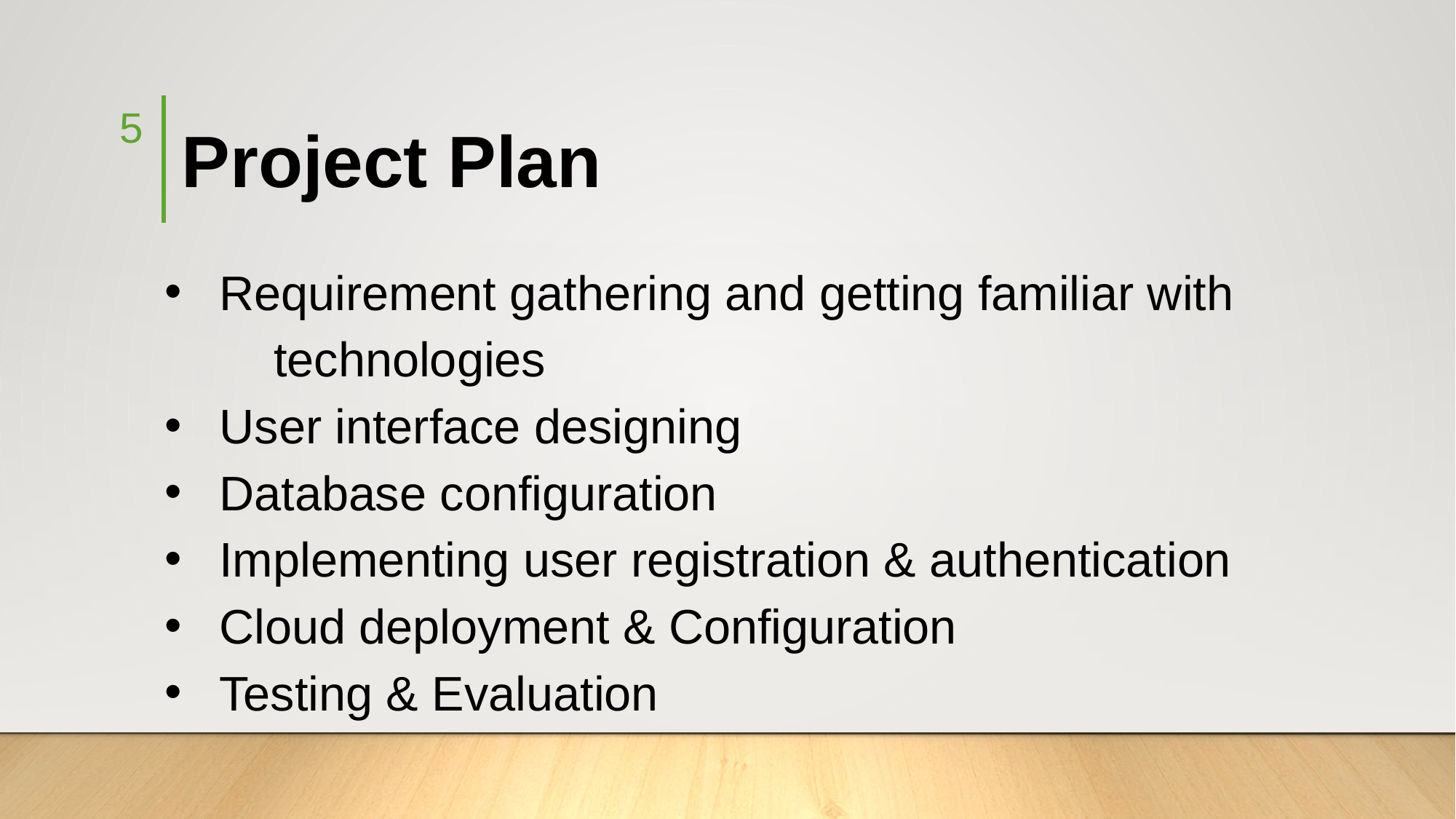

5
Project Plan
Requirement gathering and getting familiar with
	technologies
User interface designing
Database configuration
Implementing user registration & authentication
Cloud deployment & Configuration
Testing & Evaluation